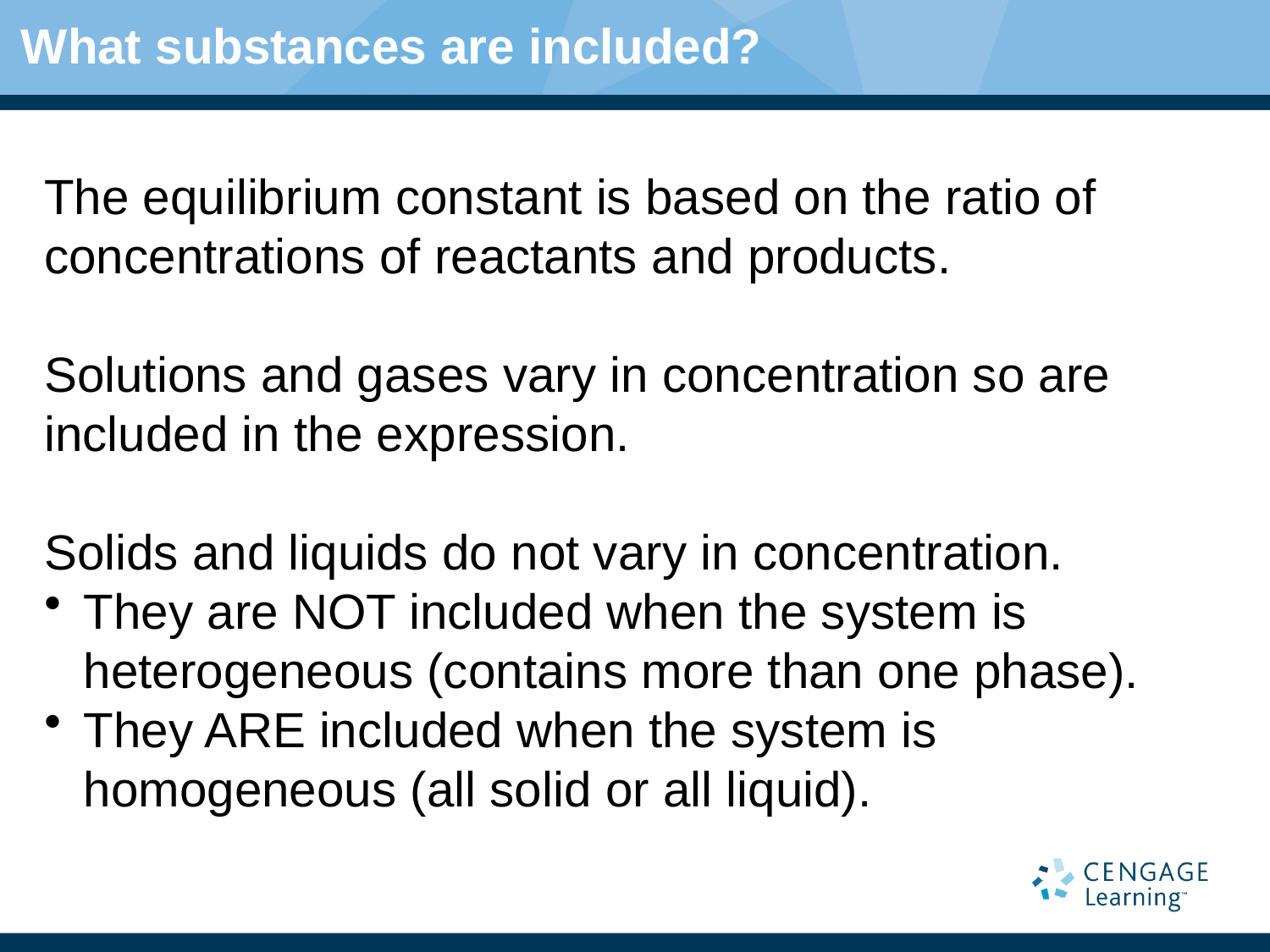

# What substances are included?
The equilibrium constant is based on the ratio of concentrations of reactants and products.

Solutions and gases vary in concentration so are included in the expression.

Solids and liquids do not vary in concentration.
They are NOT included when the system is heterogeneous (contains more than one phase).
They ARE included when the system is homogeneous (all solid or all liquid).